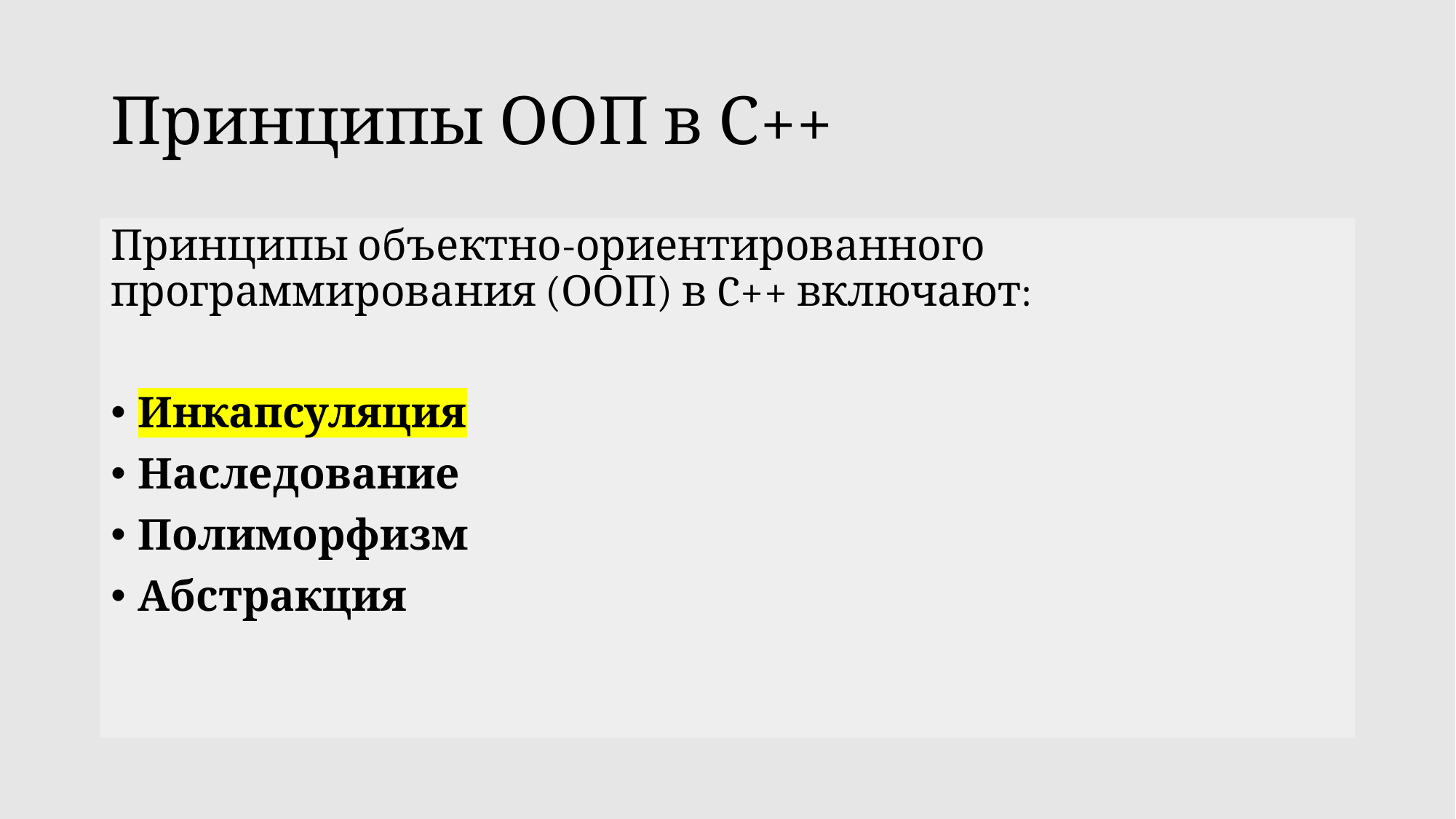

# Принципы ООП в С++
Принципы объектно-ориентированного программирования (ООП) в C++ включают:

Инкапсуляция
Наследование
Полиморфизм
Абстракция